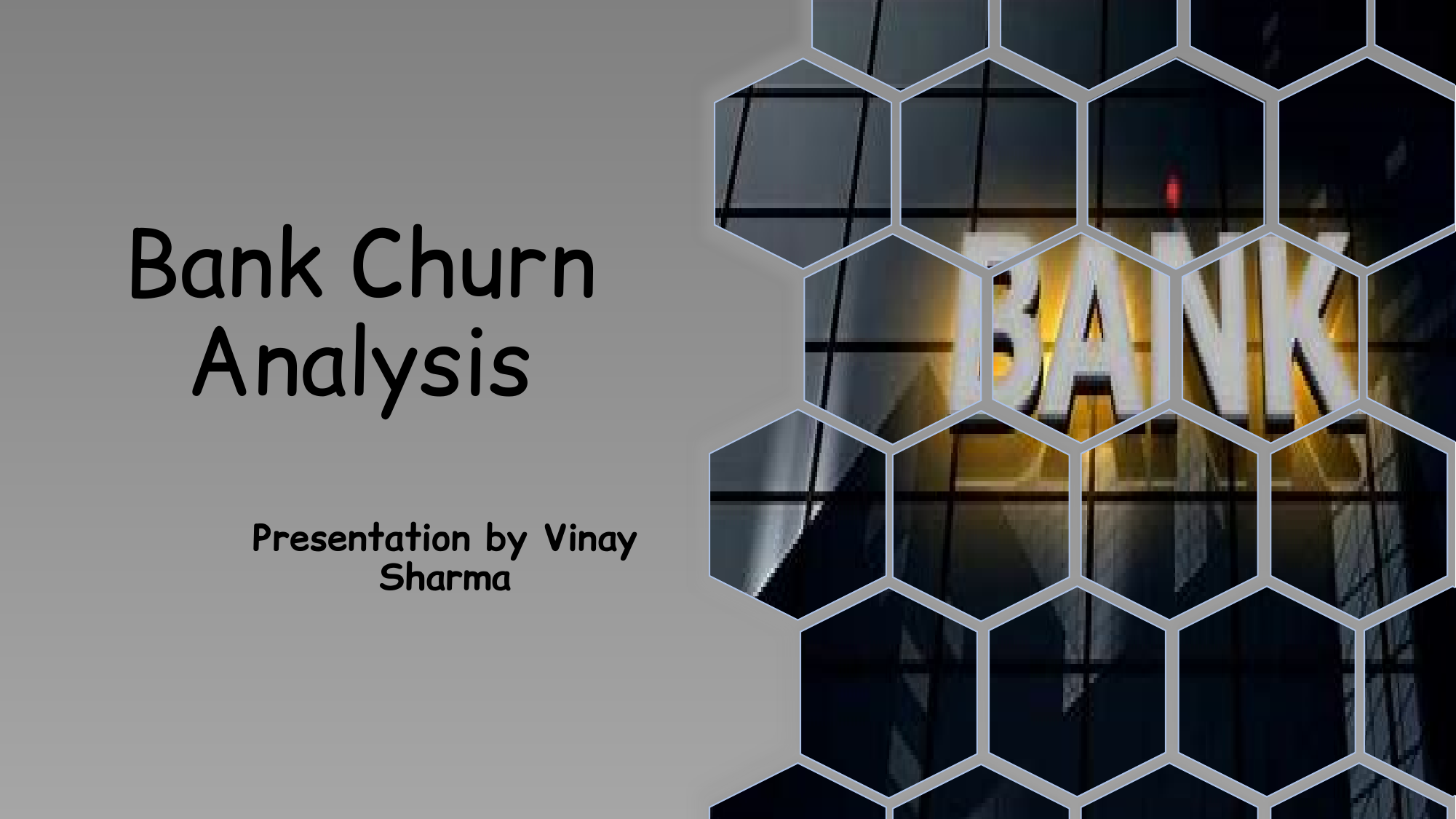

# Bank Churn Analysis
Presentation by Vinay Sharma